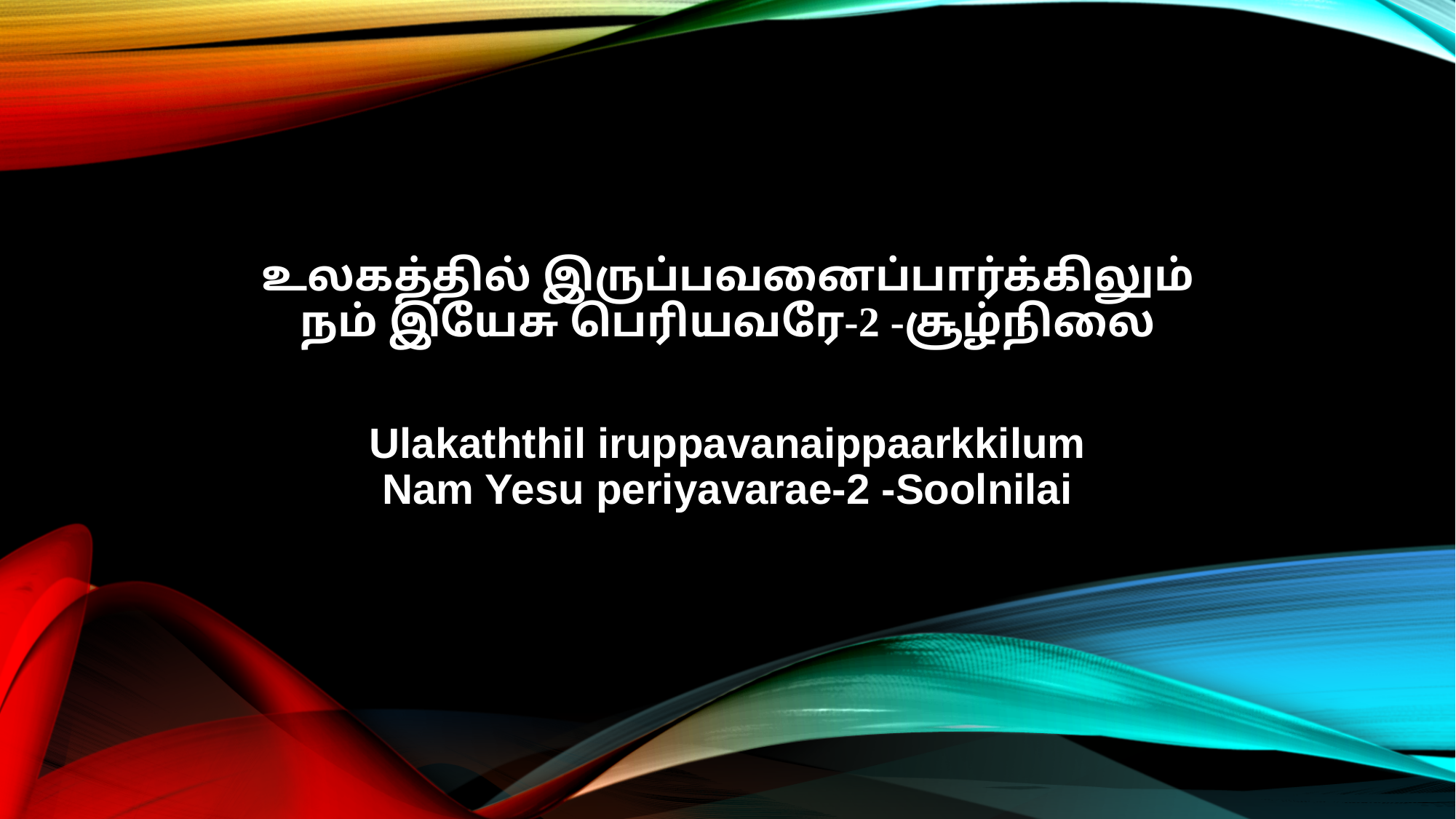

உலகத்தில் இருப்பவனைப்பார்க்கிலும்
நம் இயேசு பெரியவரே-2 -சூழ்நிலை

Ulakaththil iruppavanaippaarkkilum
Nam Yesu periyavarae-2 -Soolnilai